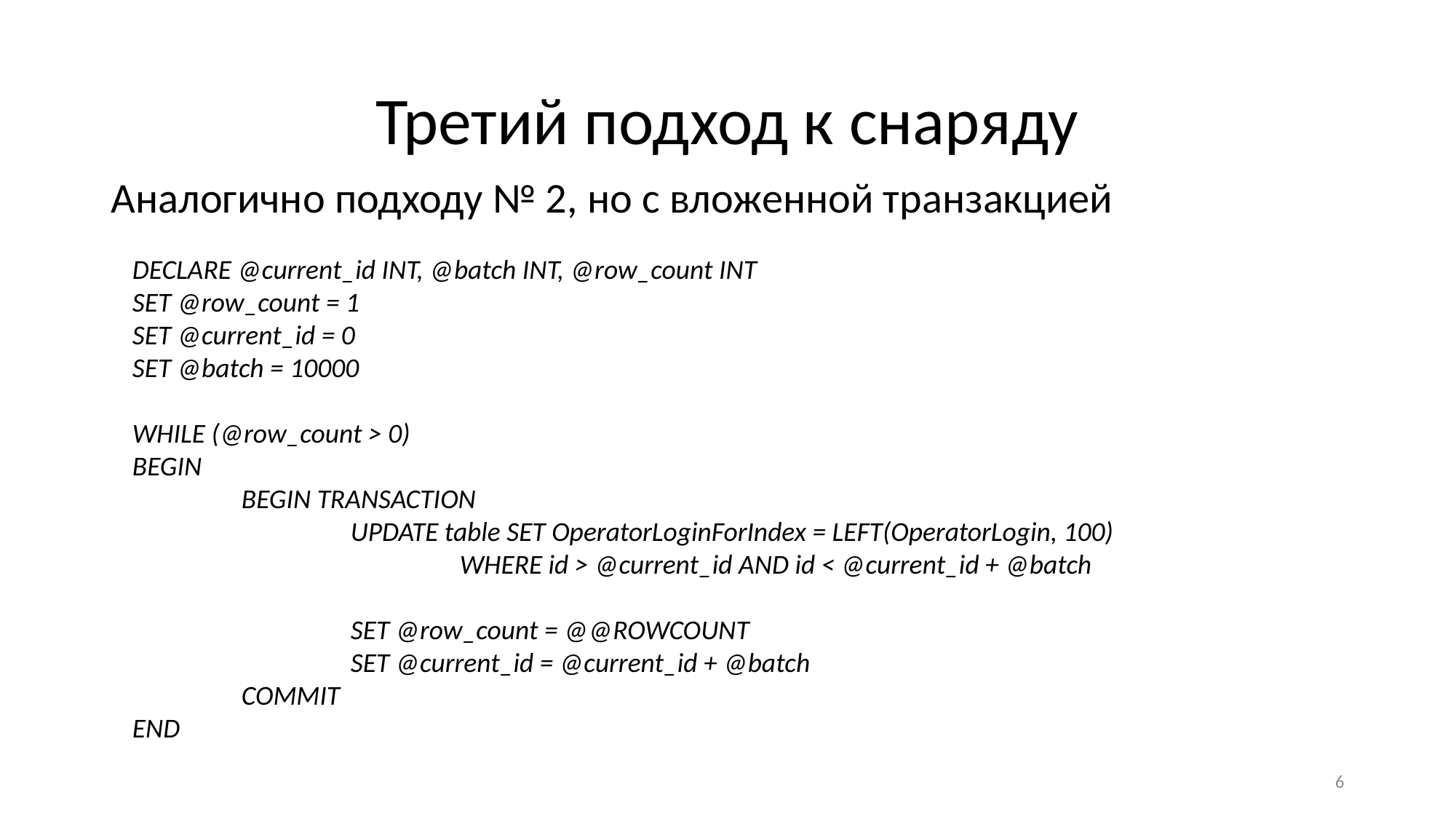

# Третий подход к снаряду
Аналогично подходу № 2, но с вложенной транзакцией

DECLARE @current_id INT, @batch INT, @row_count INT
SET @row_count = 1
SET @current_id = 0
SET @batch = 10000

WHILE (@row_count > 0)
BEGIN
	BEGIN TRANSACTION
		UPDATE table SET OperatorLoginForIndex = LEFT(OperatorLogin, 100)
			WHERE id > @current_id AND id < @current_id + @batch

		SET @row_count = @@ROWCOUNT
		SET @current_id = @current_id + @batch
	COMMIT
END

6